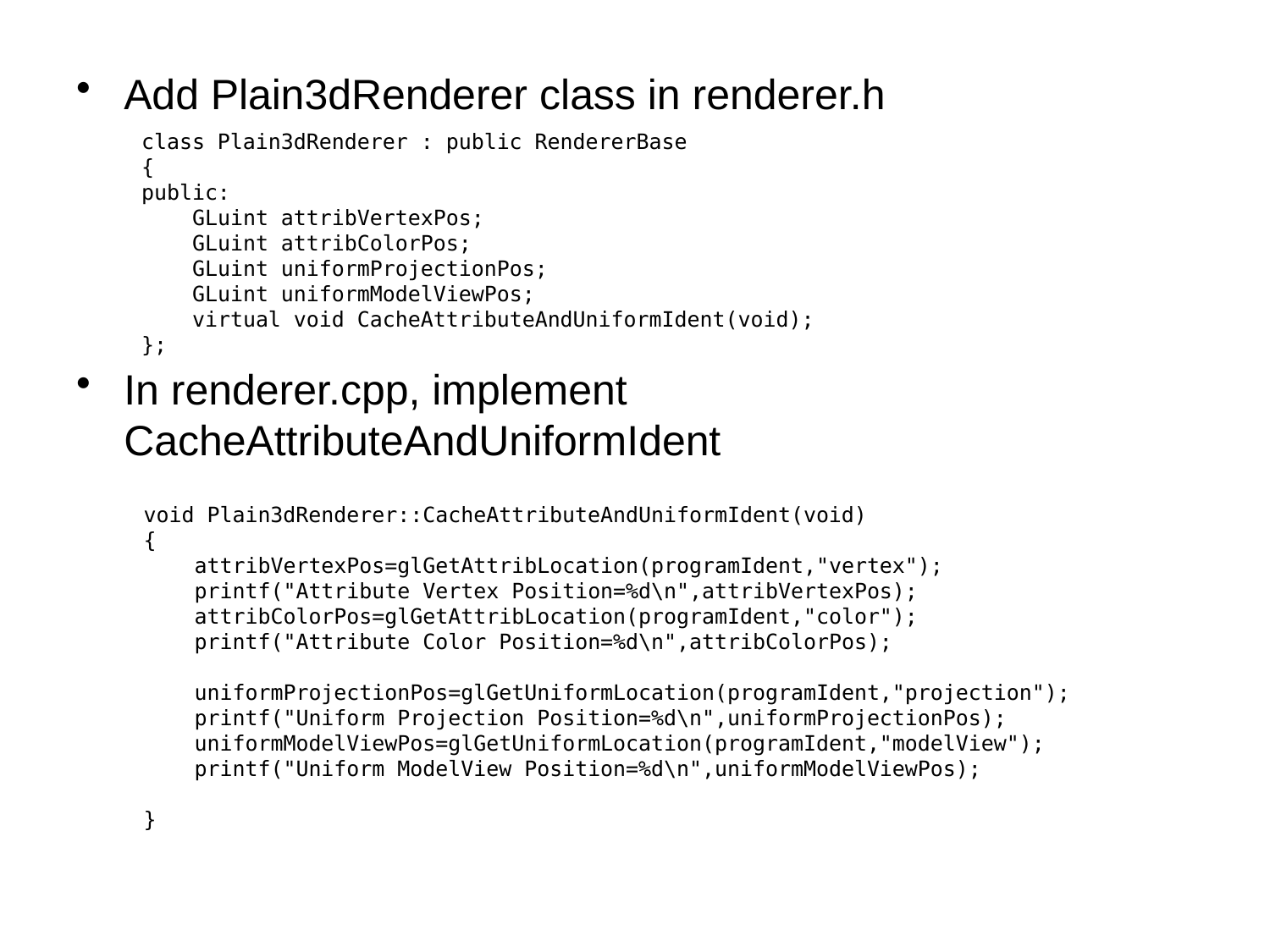

Add Plain3dRenderer class in renderer.h

In renderer.cpp, implement CacheAttributeAndUniformIdent
class Plain3dRenderer : public RendererBase
{
public:
    GLuint attribVertexPos;
    GLuint attribColorPos;
    GLuint uniformProjectionPos;
    GLuint uniformModelViewPos;
    virtual void CacheAttributeAndUniformIdent(void);
};

void Plain3dRenderer::CacheAttributeAndUniformIdent(void)
{
    attribVertexPos=glGetAttribLocation(programIdent,"vertex");
    printf("Attribute Vertex Position=%d\n",attribVertexPos);
    attribColorPos=glGetAttribLocation(programIdent,"color");
    printf("Attribute Color Position=%d\n",attribColorPos);

    uniformProjectionPos=glGetUniformLocation(programIdent,"projection");
    printf("Uniform Projection Position=%d\n",uniformProjectionPos);
    uniformModelViewPos=glGetUniformLocation(programIdent,"modelView");
    printf("Uniform ModelView Position=%d\n",uniformModelViewPos);

}